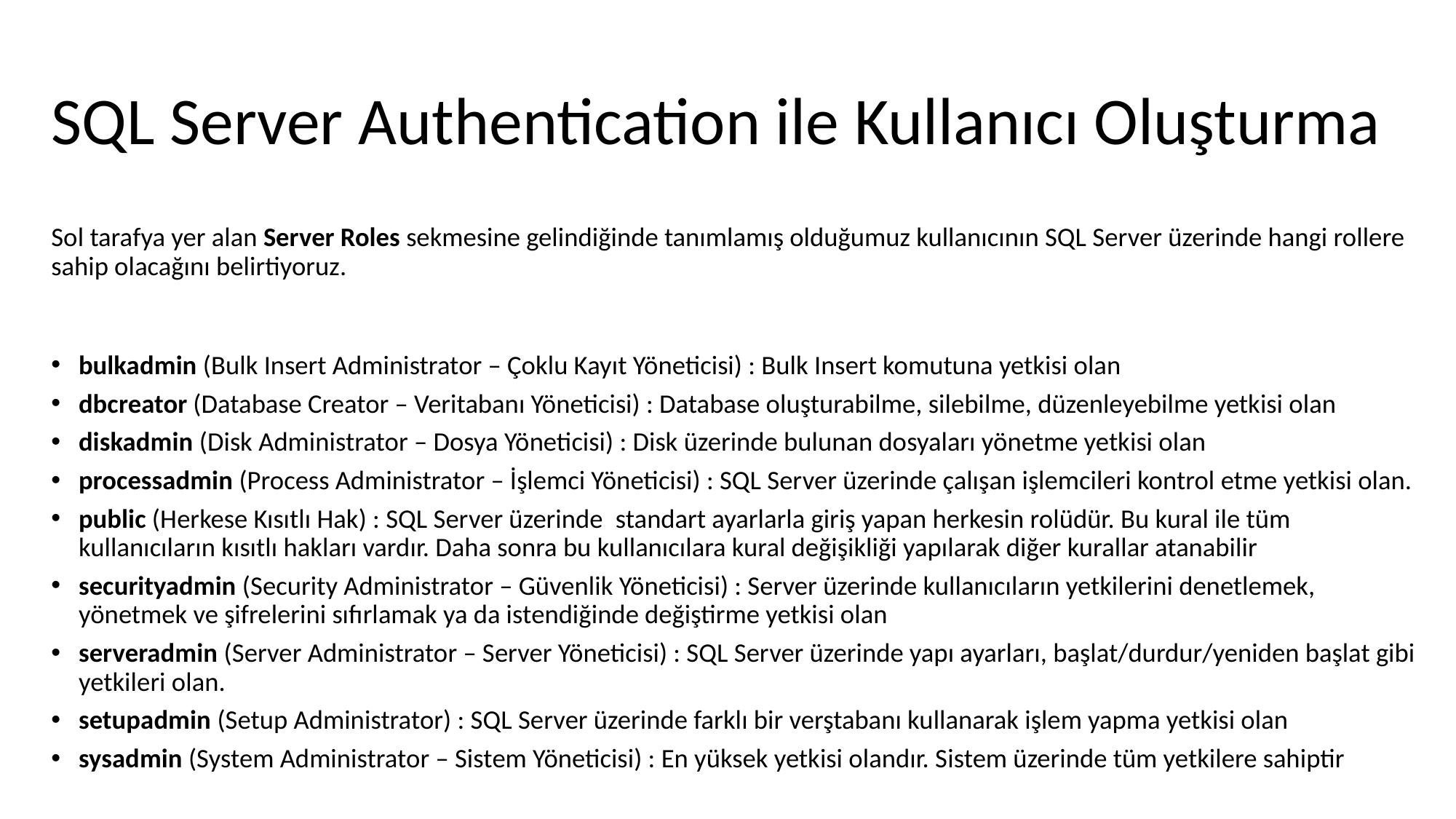

# SQL Server Authentication ile Kullanıcı Oluşturma
Sol tarafya yer alan Server Roles sekmesine gelindiğinde tanımlamış olduğumuz kullanıcının SQL Server üzerinde hangi rollere sahip olacağını belirtiyoruz.
bulkadmin (Bulk Insert Administrator – Çoklu Kayıt Yöneticisi) : Bulk Insert komutuna yetkisi olan
dbcreator (Database Creator – Veritabanı Yöneticisi) : Database oluşturabilme, silebilme, düzenleyebilme yetkisi olan
diskadmin (Disk Administrator – Dosya Yöneticisi) : Disk üzerinde bulunan dosyaları yönetme yetkisi olan
processadmin (Process Administrator – İşlemci Yöneticisi) : SQL Server üzerinde çalışan işlemcileri kontrol etme yetkisi olan.
public (Herkese Kısıtlı Hak) : SQL Server üzerinde  standart ayarlarla giriş yapan herkesin rolüdür. Bu kural ile tüm kullanıcıların kısıtlı hakları vardır. Daha sonra bu kullanıcılara kural değişikliği yapılarak diğer kurallar atanabilir
securityadmin (Security Administrator – Güvenlik Yöneticisi) : Server üzerinde kullanıcıların yetkilerini denetlemek, yönetmek ve şifrelerini sıfırlamak ya da istendiğinde değiştirme yetkisi olan
serveradmin (Server Administrator – Server Yöneticisi) : SQL Server üzerinde yapı ayarları, başlat/durdur/yeniden başlat gibi yetkileri olan.
setupadmin (Setup Administrator) : SQL Server üzerinde farklı bir verştabanı kullanarak işlem yapma yetkisi olan
sysadmin (System Administrator – Sistem Yöneticisi) : En yüksek yetkisi olandır. Sistem üzerinde tüm yetkilere sahiptir